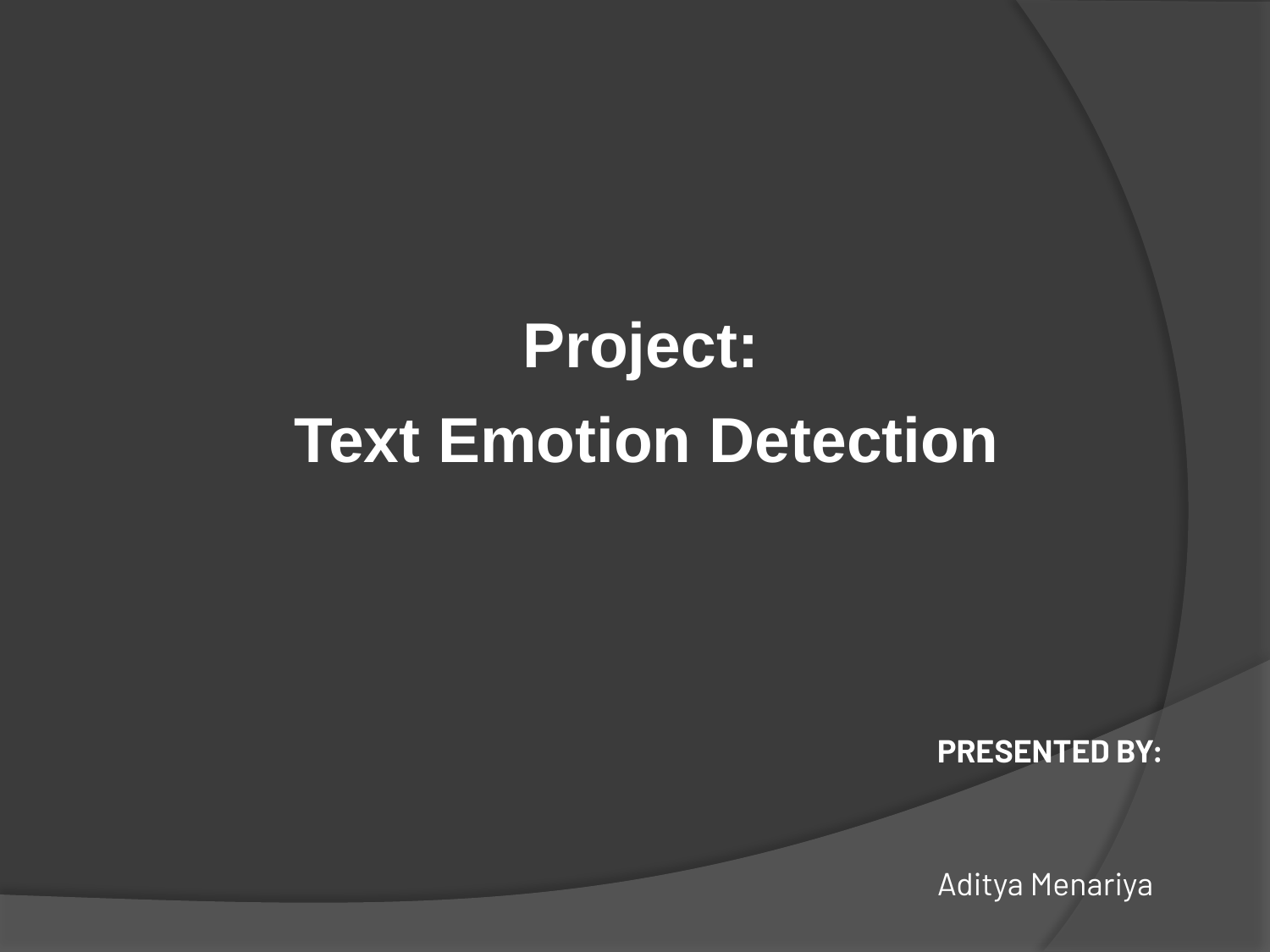

Project:
 Text Emotion Detection

PRESENTED BY:
Aditya Menariya